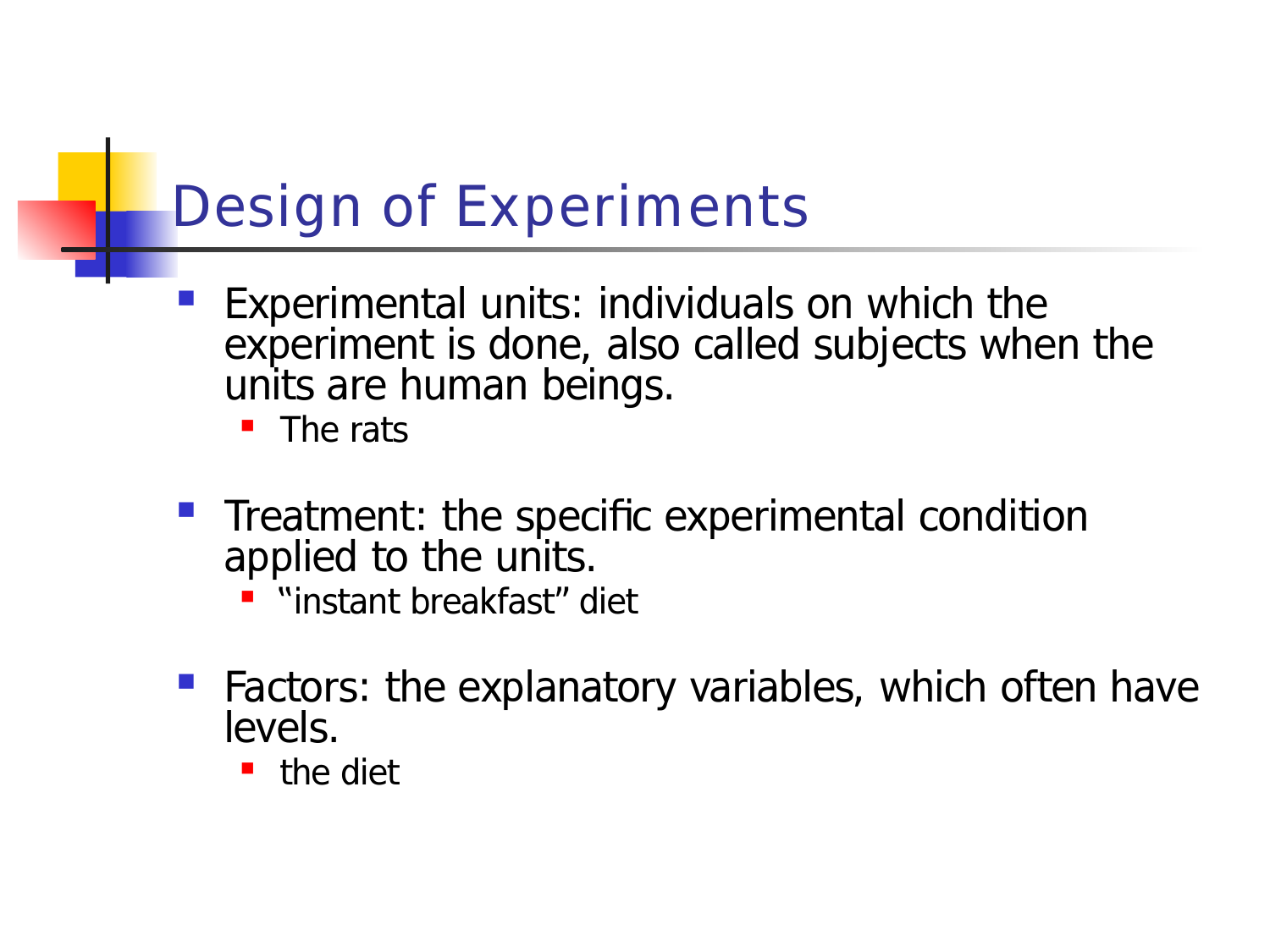

# Design of Experiments
Experimental units: individuals on which the experiment is done, also called subjects when the units are human beings.
The rats

Treatment: the specific experimental condition applied to the units.
“instant breakfast” diet

Factors: the explanatory variables, which often have levels.
the diet